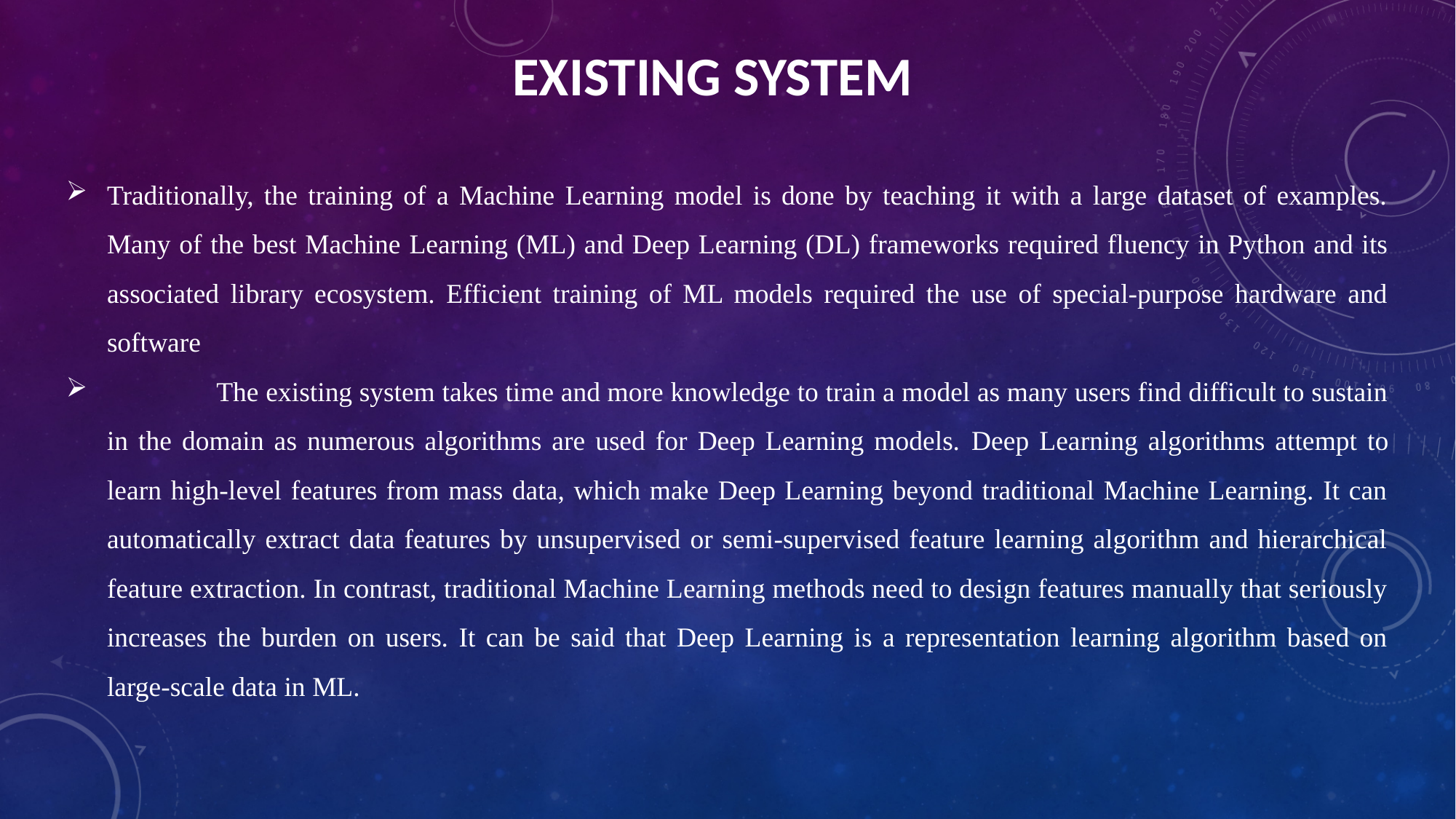

EXISTING SYSTEM
Traditionally, the training of a Machine Learning model is done by teaching it with a large dataset of examples. Many of the best Machine Learning (ML) and Deep Learning (DL) frameworks required fluency in Python and its associated library ecosystem. Efficient training of ML models required the use of special-purpose hardware and software
 	The existing system takes time and more knowledge to train a model as many users find difficult to sustain in the domain as numerous algorithms are used for Deep Learning models. Deep Learning algorithms attempt to learn high-level features from mass data, which make Deep Learning beyond traditional Machine Learning. It can automatically extract data features by unsupervised or semi-supervised feature learning algorithm and hierarchical feature extraction. In contrast, traditional Machine Learning methods need to design features manually that seriously increases the burden on users. It can be said that Deep Learning is a representation learning algorithm based on large-scale data in ML.